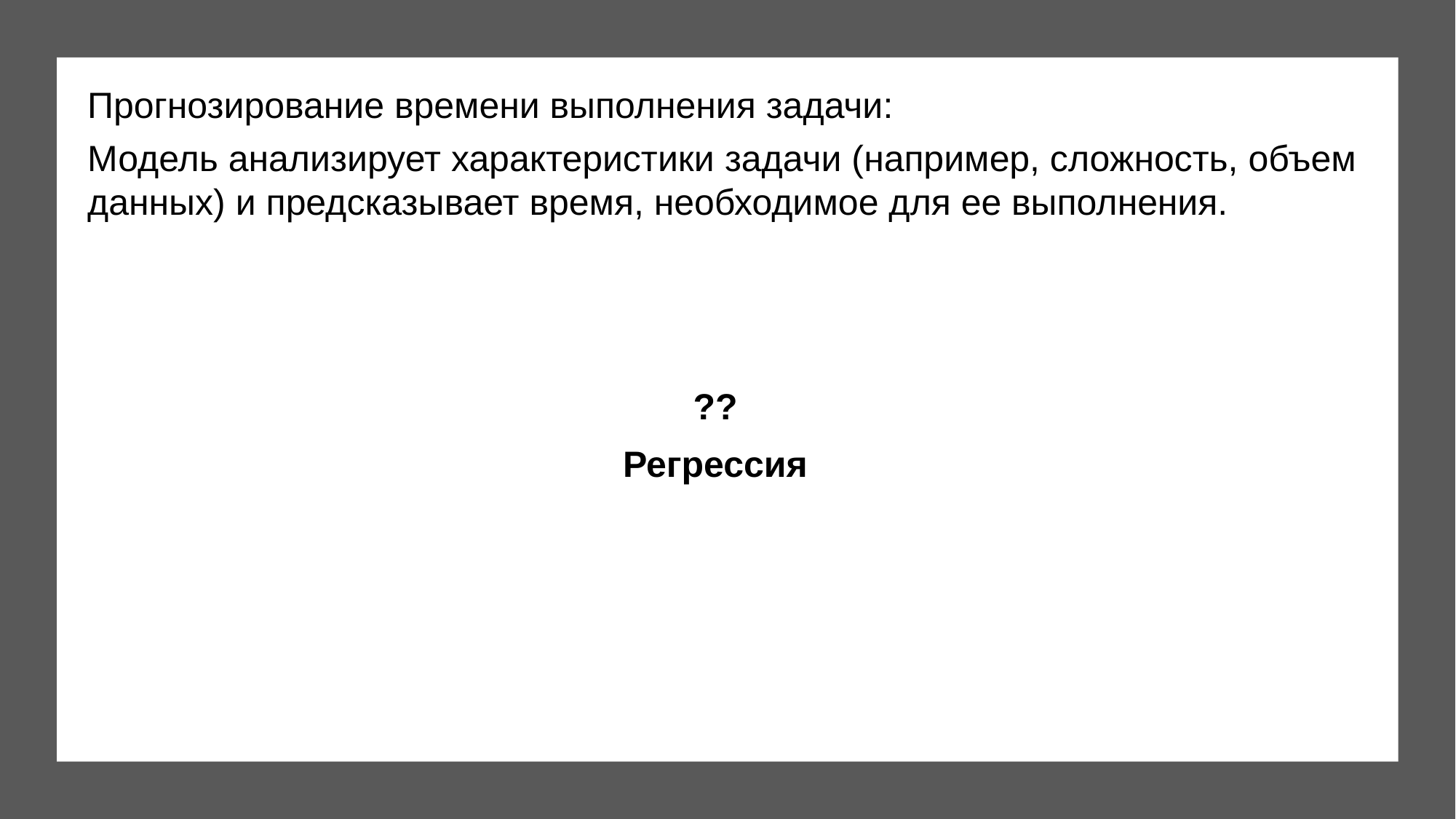

Прогнозирование времени выполнения задачи:
Модель анализирует характеристики задачи (например, сложность, объем данных) и предсказывает время, необходимое для ее выполнения.
??
Регрессия